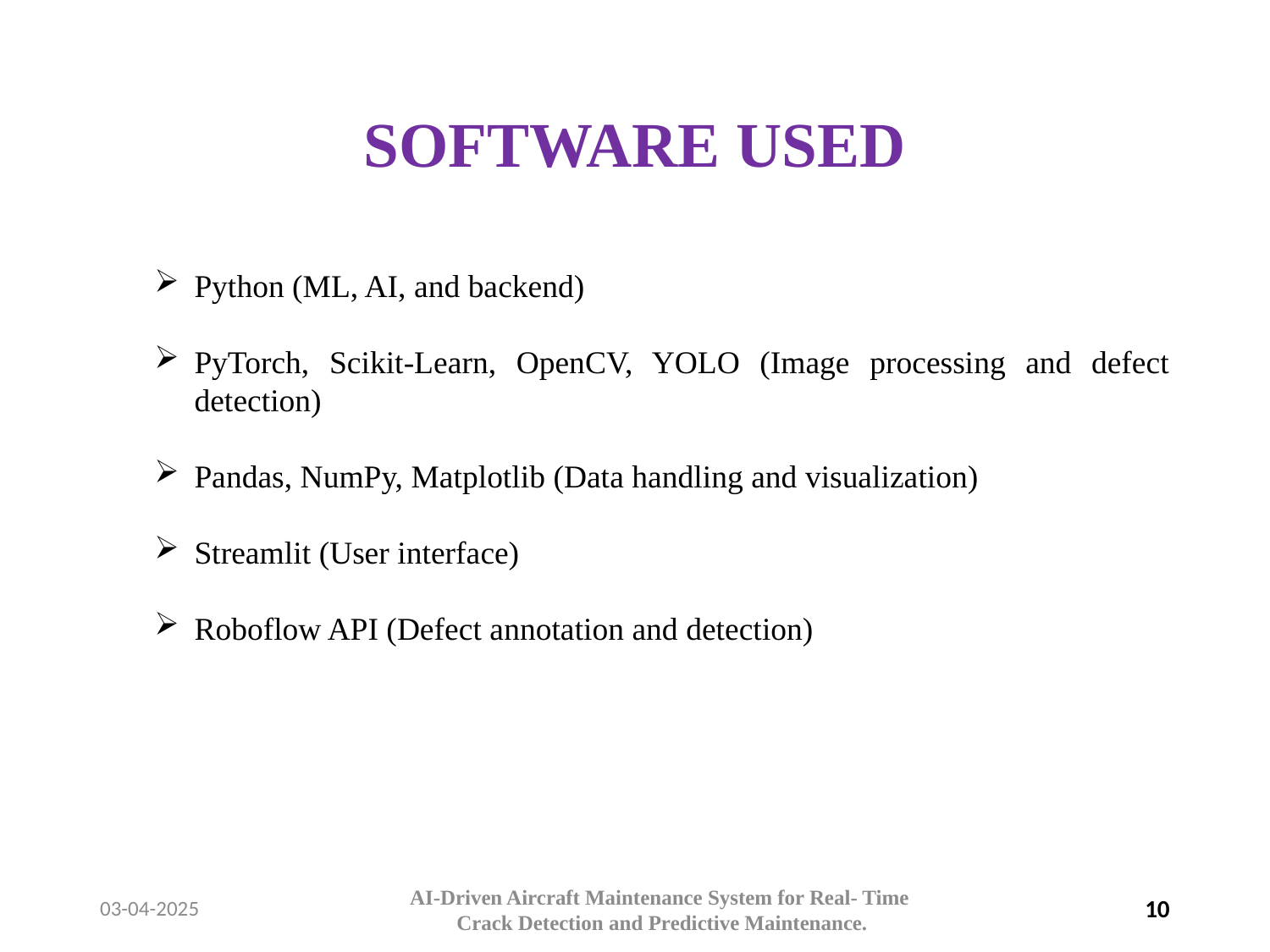

# SOFTWARE USED
Python (ML, AI, and backend)

PyTorch, Scikit-Learn, OpenCV, YOLO (Image processing and defect detection)

Pandas, NumPy, Matplotlib (Data handling and visualization)

Streamlit (User interface)

Roboflow API (Defect annotation and detection)
03-04-2025
10
AI-Driven Aircraft Maintenance System for Real- Time
Crack Detection and Predictive Maintenance.